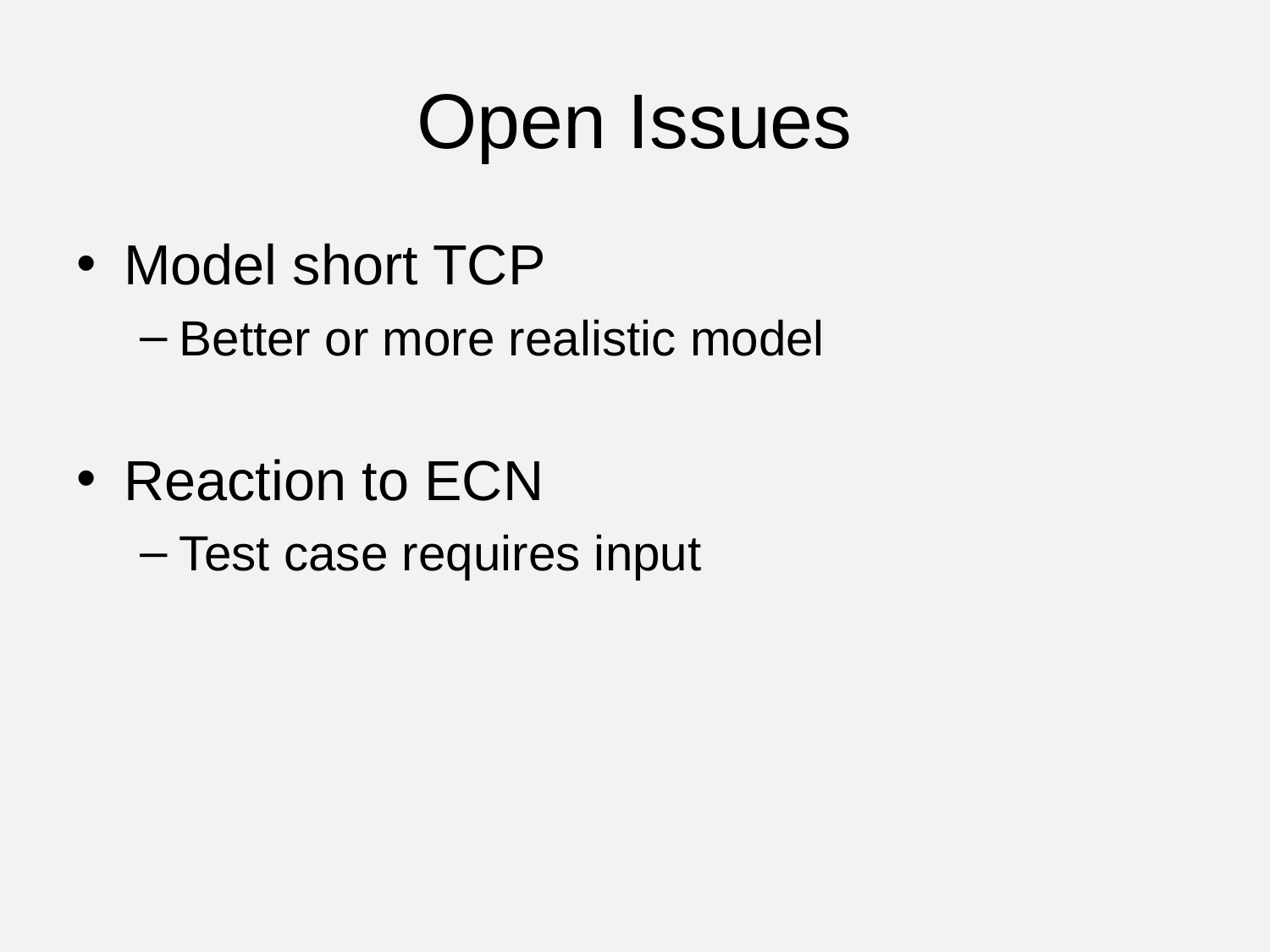

# Open Issues
Model short TCP
Better or more realistic model

Reaction to ECN
Test case requires input